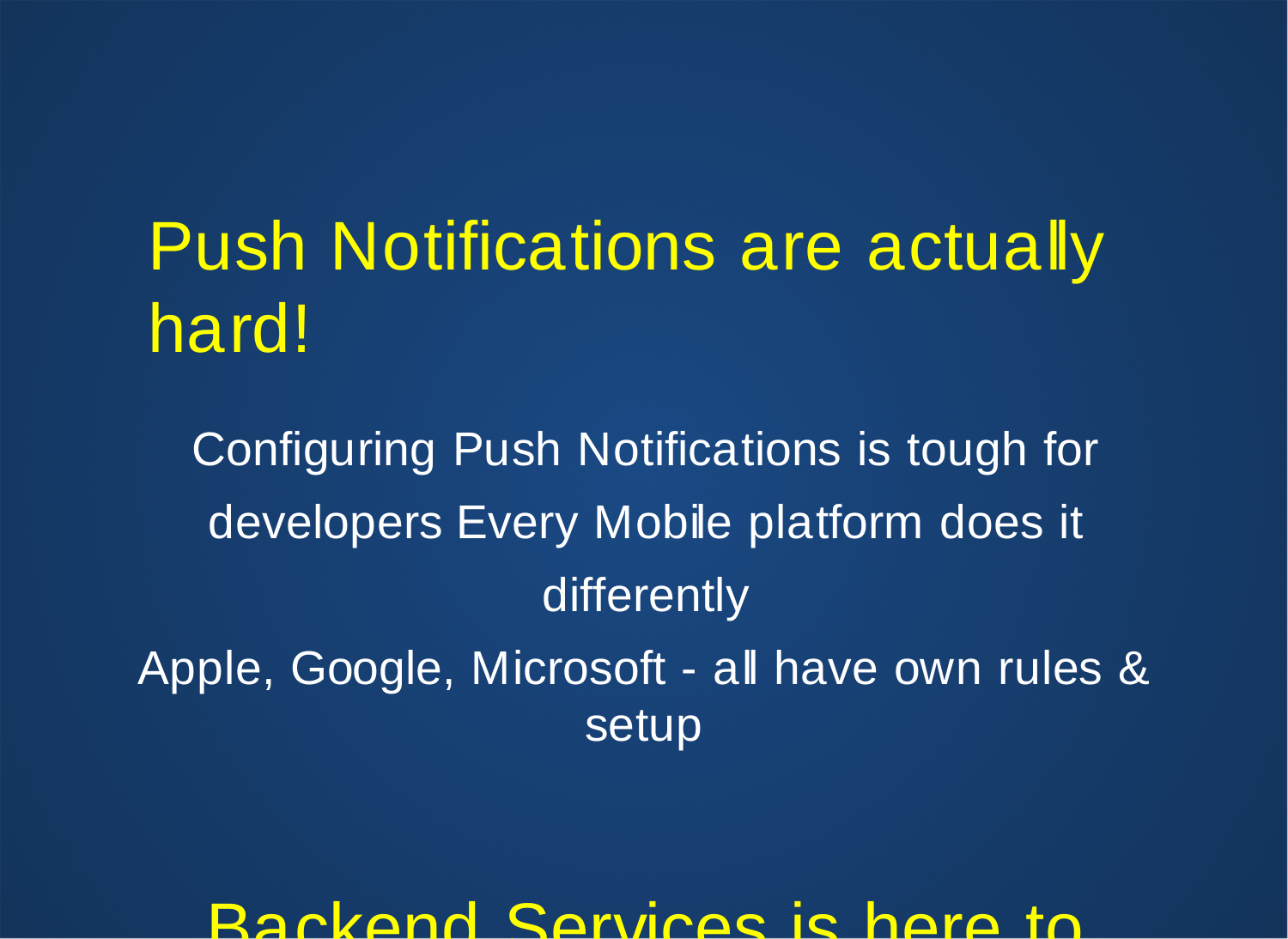

Push Notifications are actually hard!
Configuring Push Notifications is tough for developers Every Mobile platform does it differently
Apple, Google, Microsoft - all have own rules & setup

Backend Services is here to help